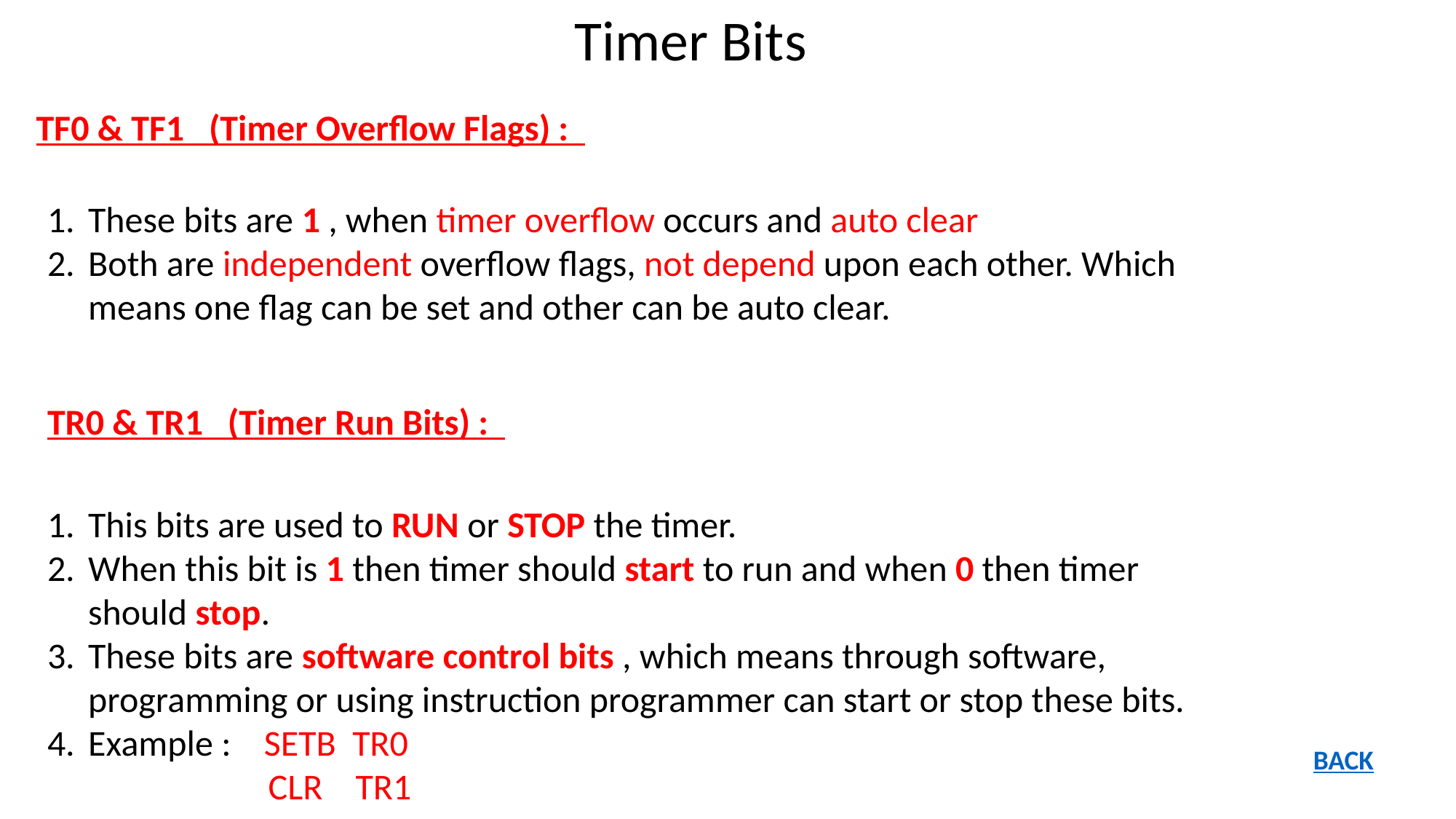

Timer Bits
TF0 & TF1   (Timer Overflow Flags) :
These bits are 1 , when timer overflow occurs and auto clear
Both are independent overflow flags, not depend upon each other. Which means one flag can be set and other can be auto clear.
TR0 & TR1   (Timer Run Bits) :
This bits are used to RUN or STOP the timer.
When this bit is 1 then timer should start to run and when 0 then timer should stop.
These bits are software control bits , which means through software, programming or using instruction programmer can start or stop these bits.
Example :    SETB  TR0
                           CLR    TR1
BACK